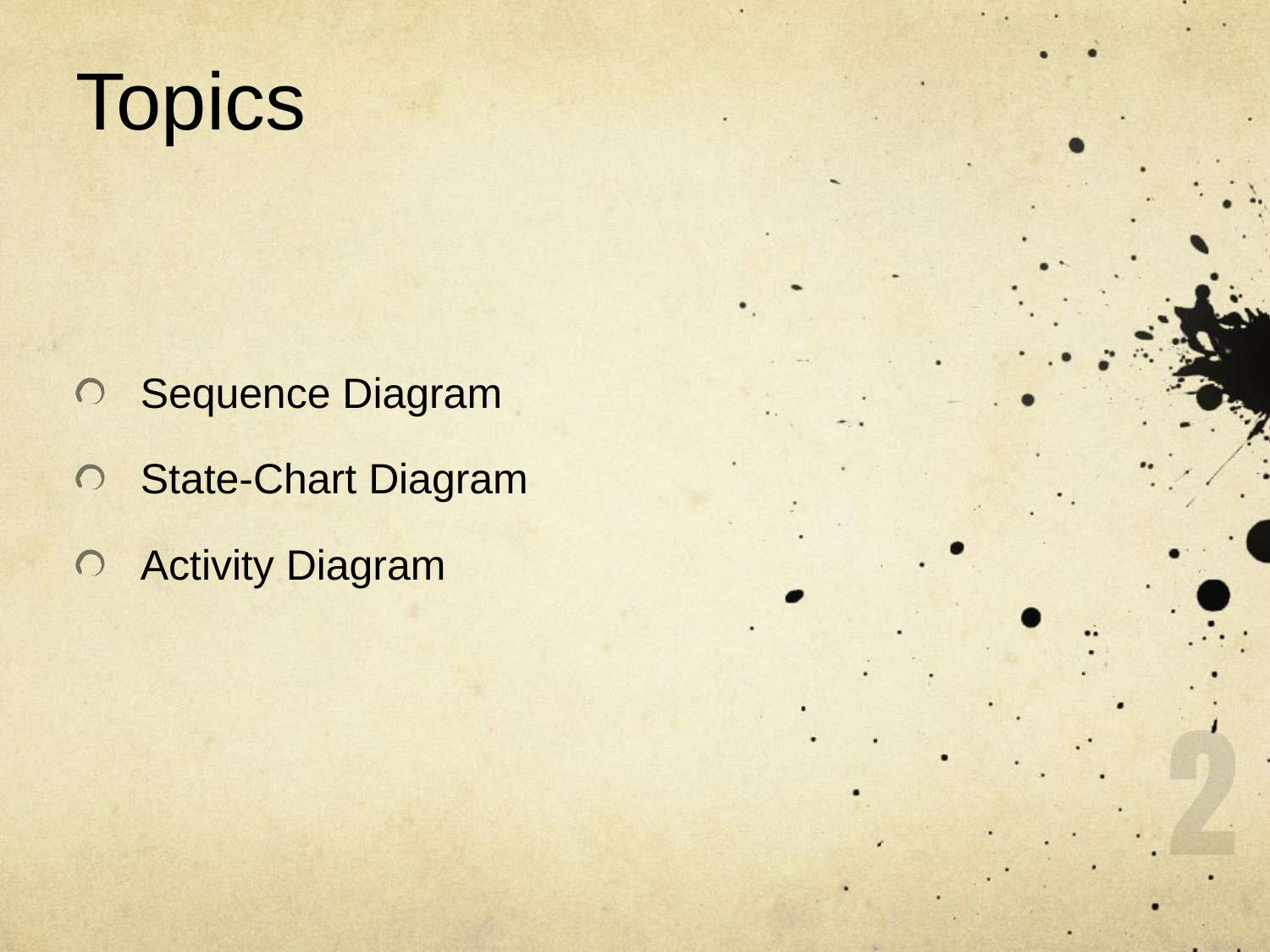

Topics
Sequence Diagram
State-Chart Diagram
Activity Diagram
2